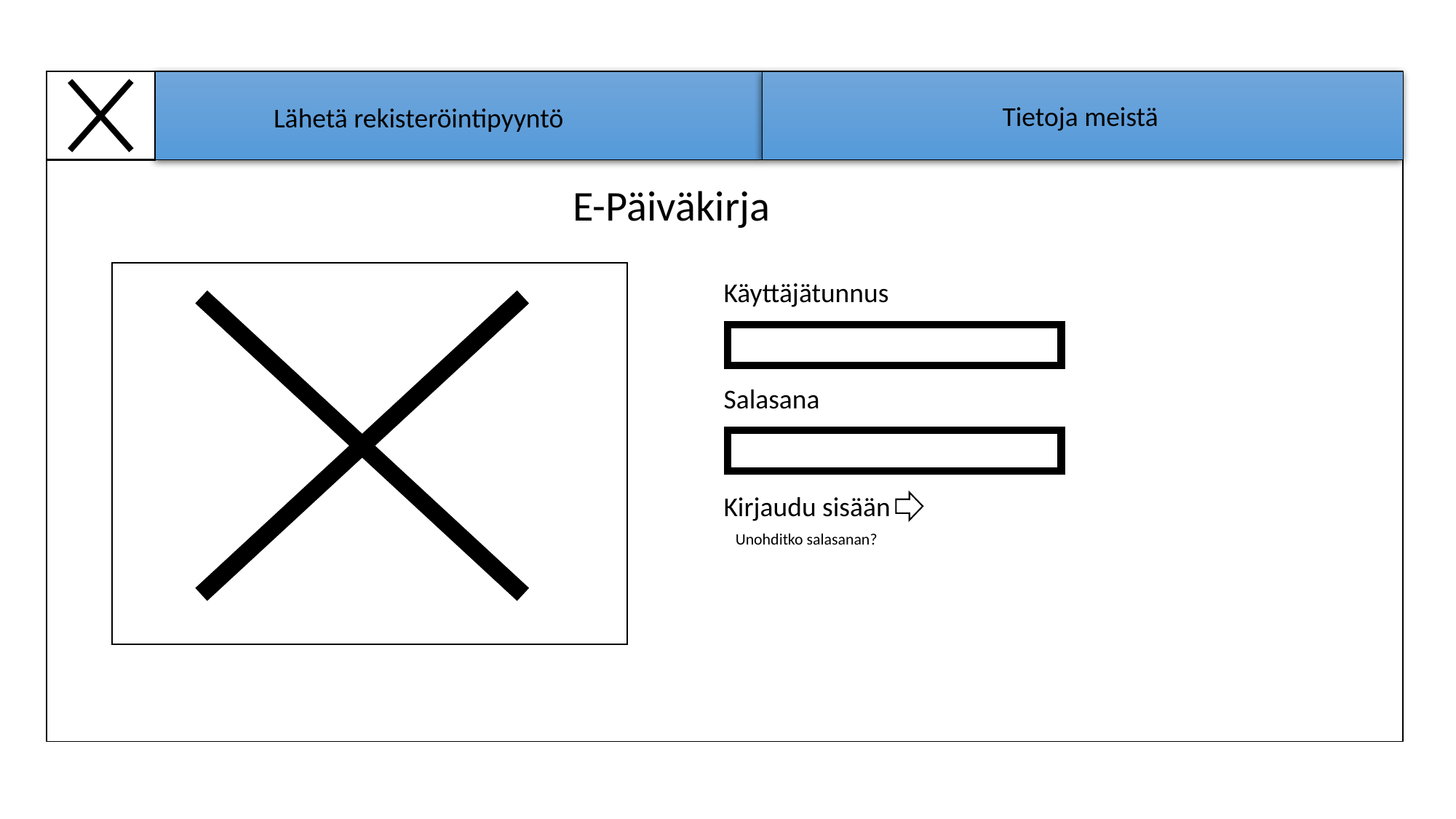

Tietoja meistä
Lähetä rekisteröintipyyntö

E-Päiväkirja

Käyttäjätunnus

Salasana

Kirjaudu sisään

Unohditko salasanan?